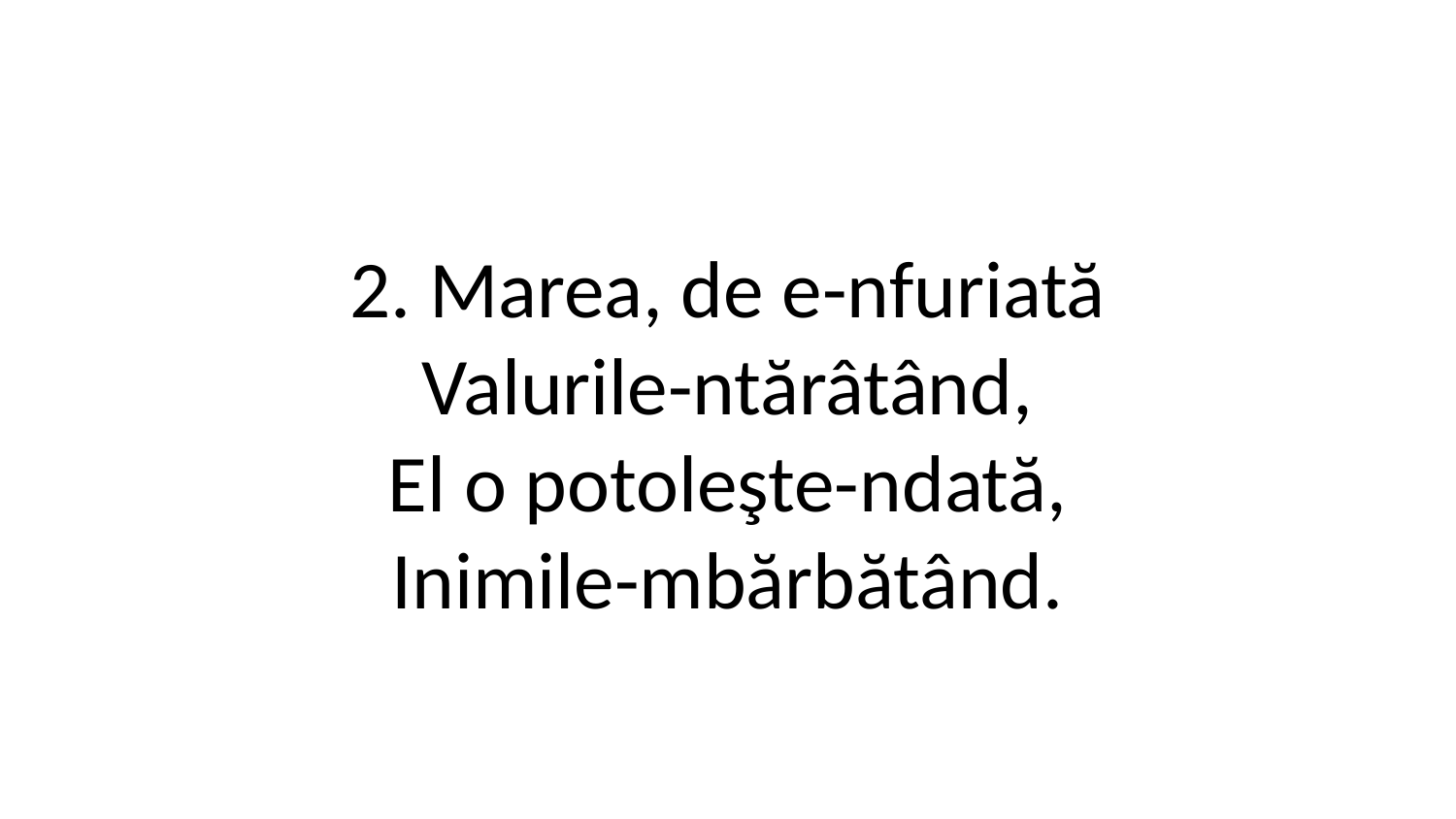

2. Marea, de e-nfuriată
Valurile-ntărâtând,
El o potoleşte-ndată,
Inimile-mbărbătând.